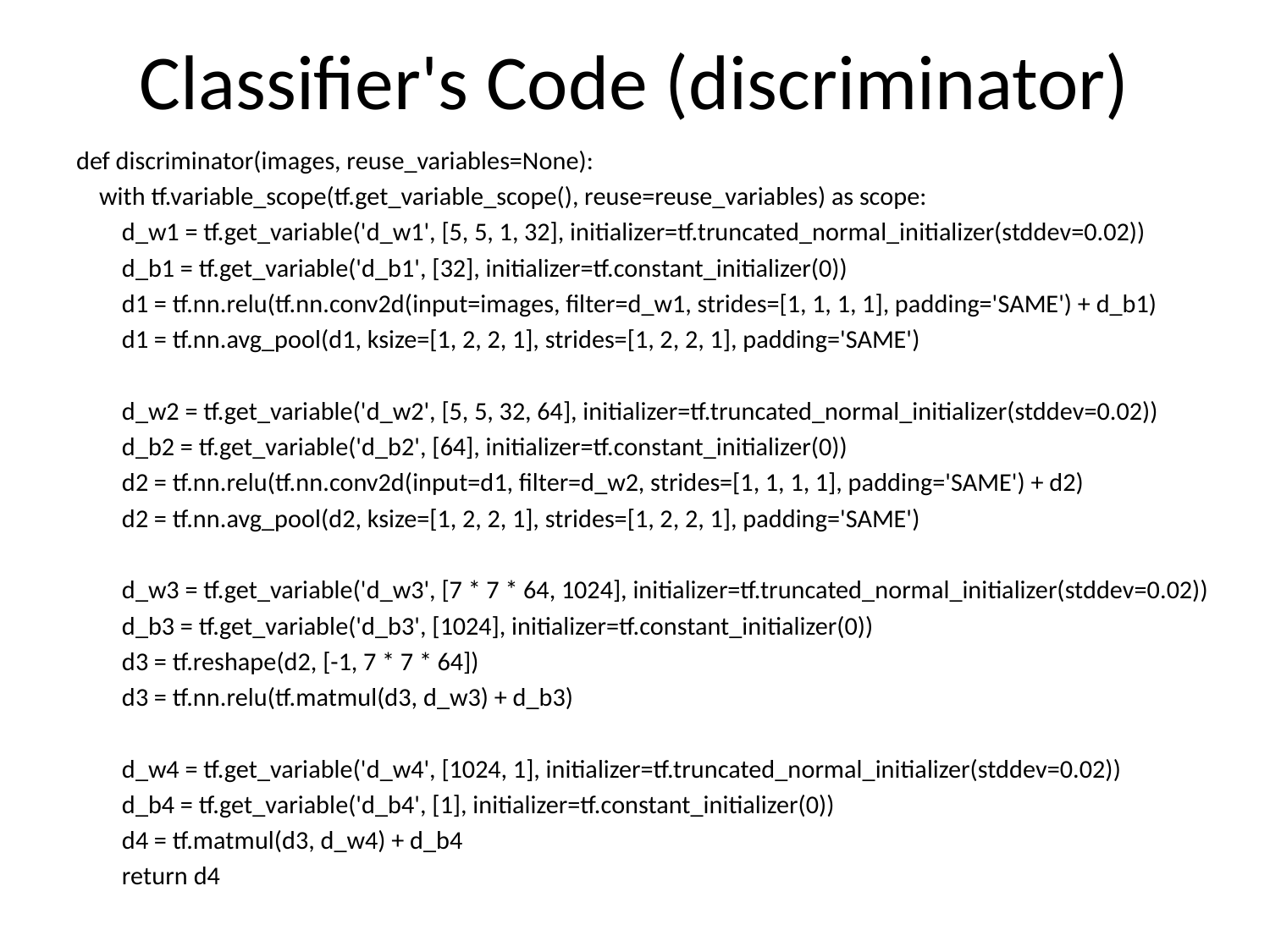

# Classifier's Code (discriminator)
def discriminator(images, reuse_variables=None):
    with tf.variable_scope(tf.get_variable_scope(), reuse=reuse_variables) as scope:
        d_w1 = tf.get_variable('d_w1', [5, 5, 1, 32], initializer=tf.truncated_normal_initializer(stddev=0.02))
        d_b1 = tf.get_variable('d_b1', [32], initializer=tf.constant_initializer(0))
        d1 = tf.nn.relu(tf.nn.conv2d(input=images, filter=d_w1, strides=[1, 1, 1, 1], padding='SAME') + d_b1)
        d1 = tf.nn.avg_pool(d1, ksize=[1, 2, 2, 1], strides=[1, 2, 2, 1], padding='SAME')

        d_w2 = tf.get_variable('d_w2', [5, 5, 32, 64], initializer=tf.truncated_normal_initializer(stddev=0.02))
        d_b2 = tf.get_variable('d_b2', [64], initializer=tf.constant_initializer(0))
        d2 = tf.nn.relu(tf.nn.conv2d(input=d1, filter=d_w2, strides=[1, 1, 1, 1], padding='SAME') + d2)
        d2 = tf.nn.avg_pool(d2, ksize=[1, 2, 2, 1], strides=[1, 2, 2, 1], padding='SAME')

        d_w3 = tf.get_variable('d_w3', [7 * 7 * 64, 1024], initializer=tf.truncated_normal_initializer(stddev=0.02))
        d_b3 = tf.get_variable('d_b3', [1024], initializer=tf.constant_initializer(0))
        d3 = tf.reshape(d2, [-1, 7 * 7 * 64])
        d3 = tf.nn.relu(tf.matmul(d3, d_w3) + d_b3)

        d_w4 = tf.get_variable('d_w4', [1024, 1], initializer=tf.truncated_normal_initializer(stddev=0.02))
        d_b4 = tf.get_variable('d_b4', [1], initializer=tf.constant_initializer(0))
        d4 = tf.matmul(d3, d_w4) + d_b4
        return d4